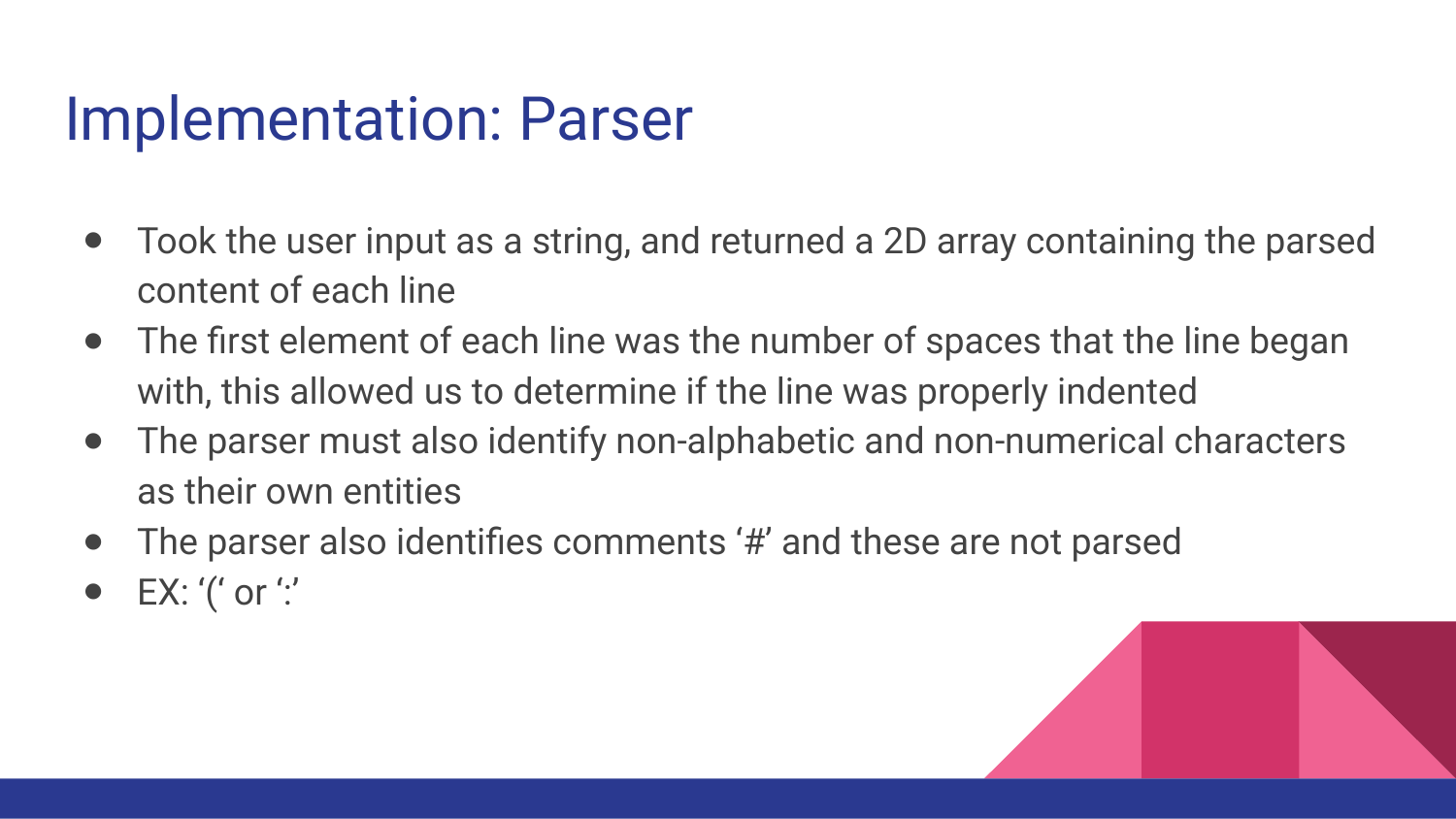

# Implementation: Parser
Took the user input as a string, and returned a 2D array containing the parsed content of each line
The first element of each line was the number of spaces that the line began with, this allowed us to determine if the line was properly indented
The parser must also identify non-alphabetic and non-numerical characters as their own entities
The parser also identifies comments ‘#’ and these are not parsed
EX: ‘(‘ or ‘:’